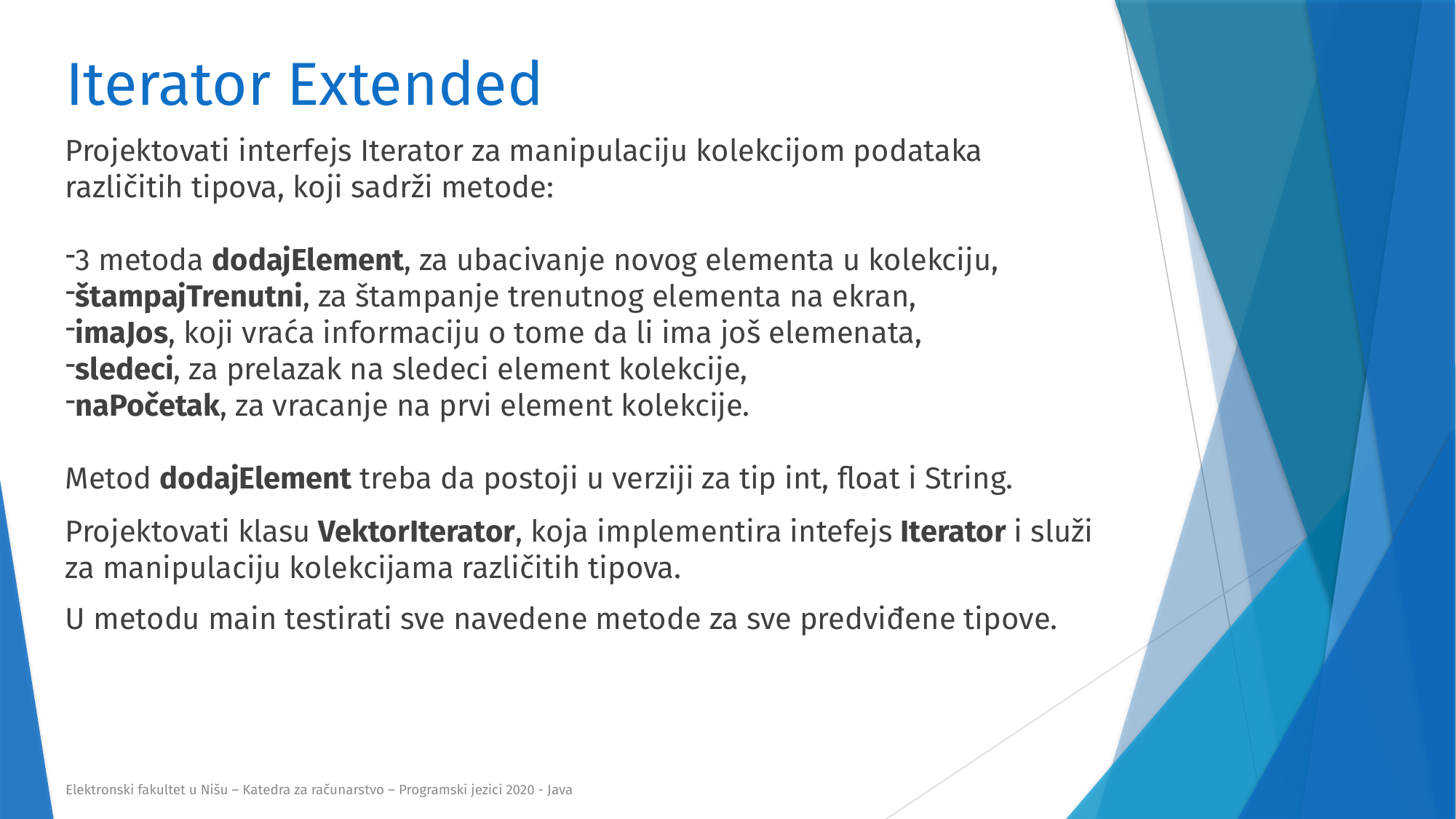

# Iterator Extended
Projektovati interfejs Iterator za manipulaciju kolekcijom podataka različitih tipova, koji sadrži metode:

3 metoda dodajElement, za ubacivanje novog elementa u kolekciju,
štampajTrenutni, za štampanje trenutnog elementa na ekran,
imaJos, koji vraća informaciju o tome da li ima još elemenata,
sledeci, za prelazak na sledeci element kolekcije,
naPočetak, za vracanje na prvi element kolekcije.

Metod dodajElement treba da postoji u verziji za tip int, float i String.

Projektovati klasu VektorIterator, koja implementira intefejs Iterator i služi za manipulaciju kolekcijama različitih tipova.

U metodu main testirati sve navedene metode za sve predviđene tipove.
Elektronski fakultet u Nišu – Katedra za računarstvo – Programski jezici 2020 - Java